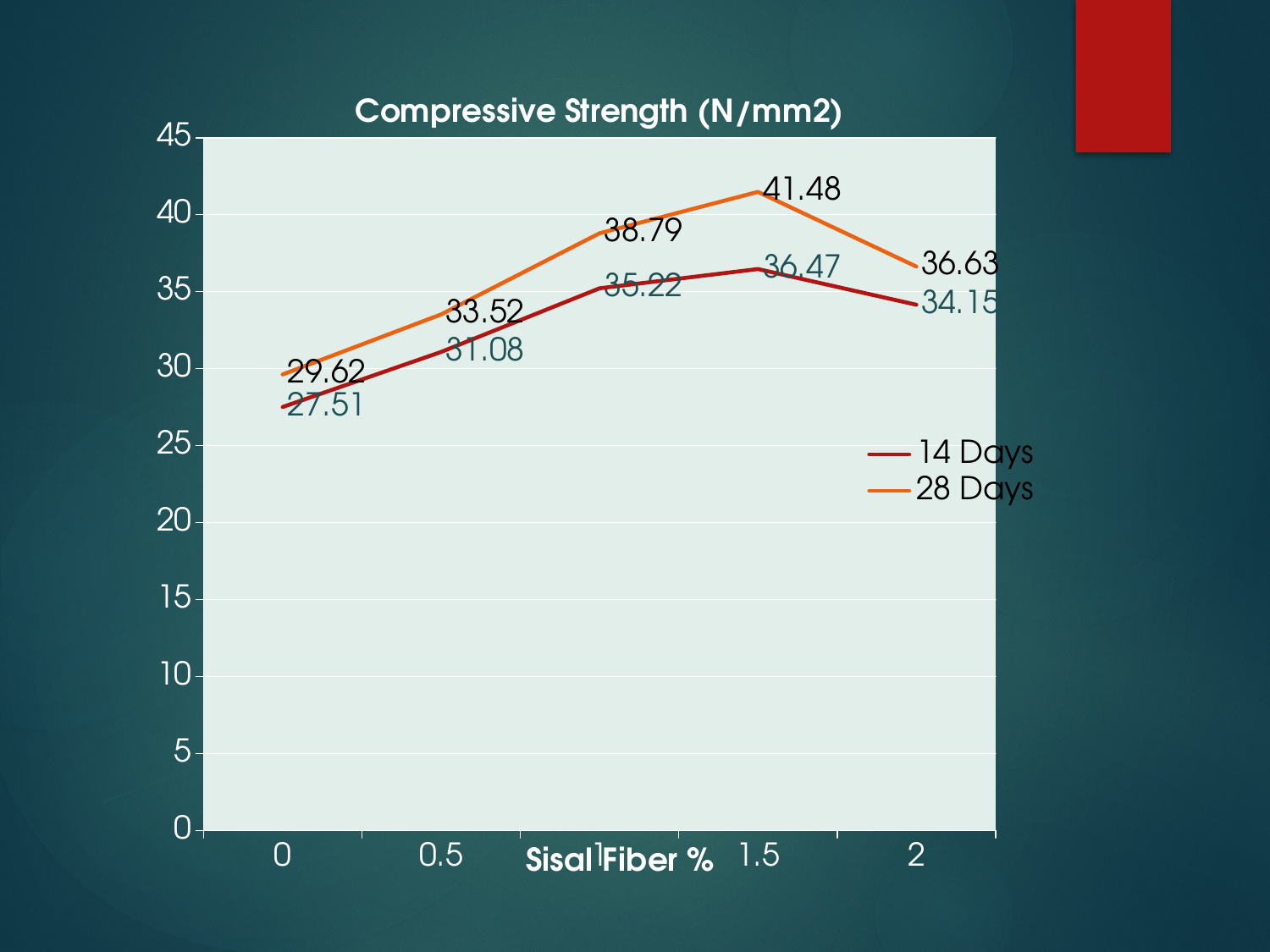

### Chart: Compressive Strength (N/mm2)

| Category | 14 Days | 28 Days |
|---|---|---|
| 0 | 27.51 | 29.62 |
| 0.5 | 31.08 | 33.52 |
| 1 | 35.22000000000001 | 38.79000000000001 |
| 1.5 | 36.47 | 41.48 |
| 2 | 34.15 | 36.63 |